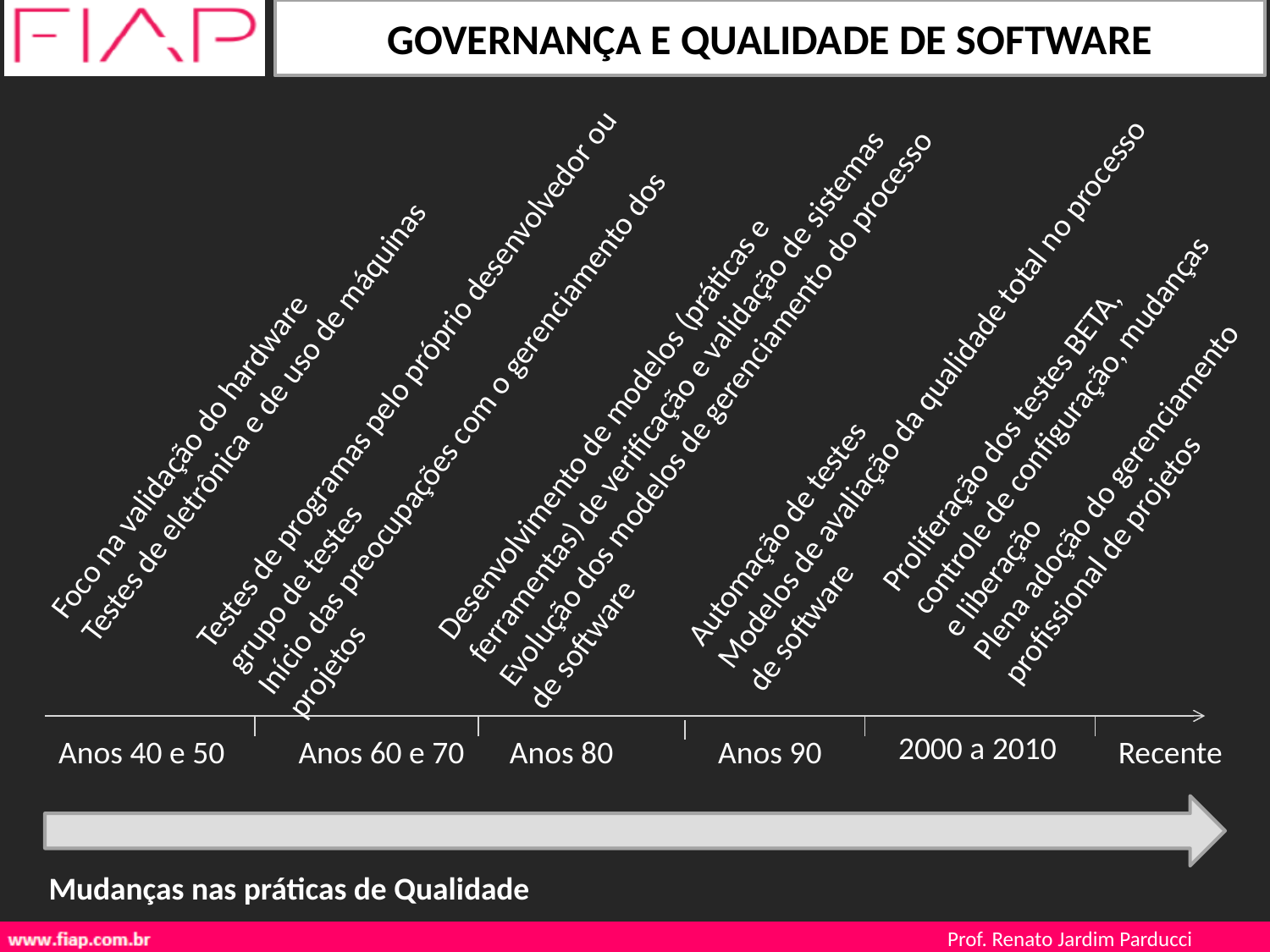

Desenvolvimento de modelos (práticas e ferramentas) de verificação e validação de sistemas
Evolução dos modelos de gerenciamento do processo de software

Testes de programas pelo próprio desenvolvedor ou grupo de testes
Início das preocupações com o gerenciamento dos projetos

Proliferação dos testes BETA, controle de configuração, mudanças e liberação
Plena adoção do gerenciamento profissional de projetos

Automação de testes
Modelos de avaliação da qualidade total no processo de software

Foco na validação do hardware
Testes de eletrônica e de uso de máquinas

2000 a 2010
Anos 40 e 50
Anos 60 e 70
Anos 80
Anos 90
Recente

Mudanças nas práticas de Qualidade